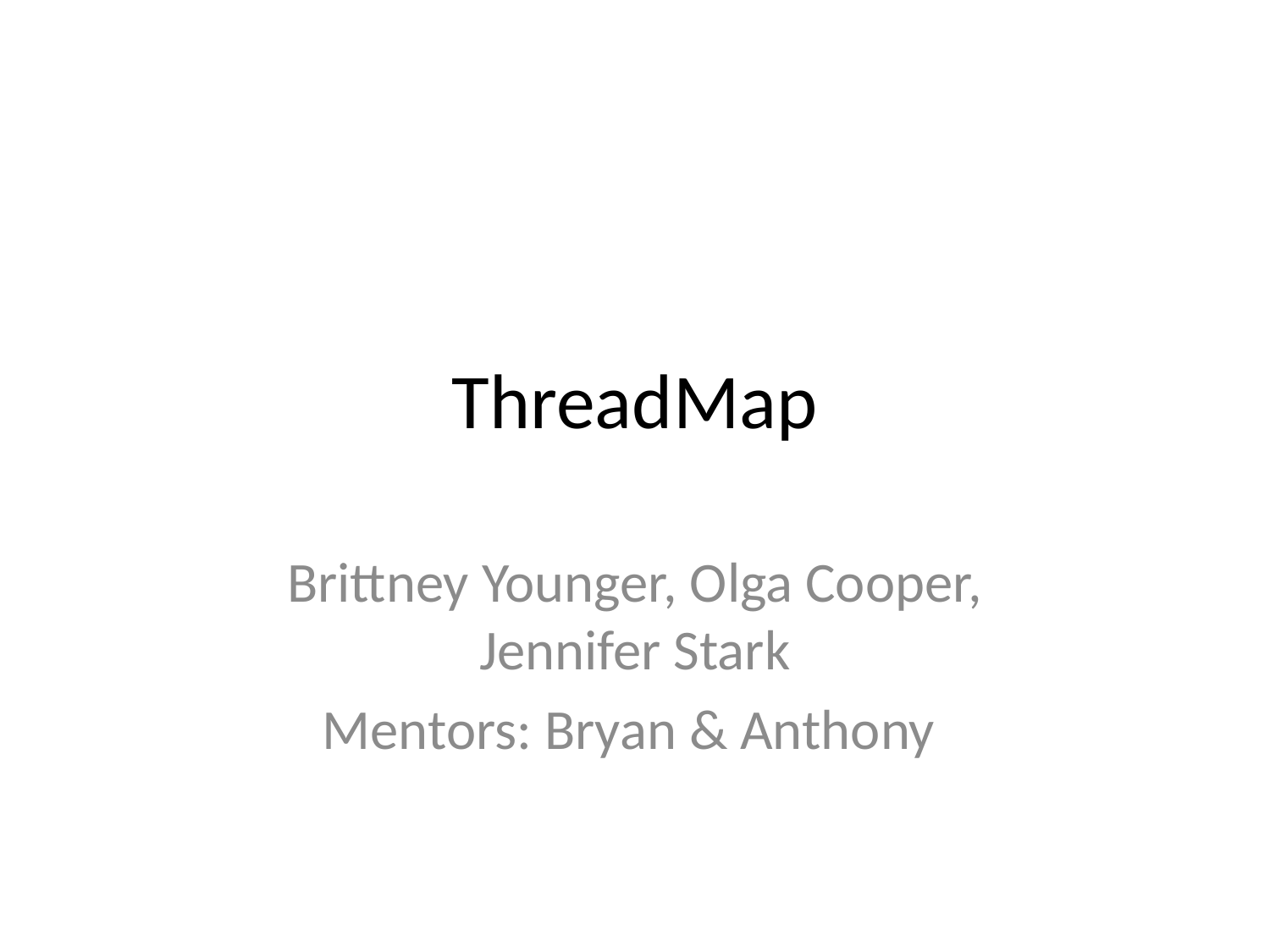

# ThreadMap
Brittney Younger, Olga Cooper, Jennifer Stark
Mentors: Bryan & Anthony